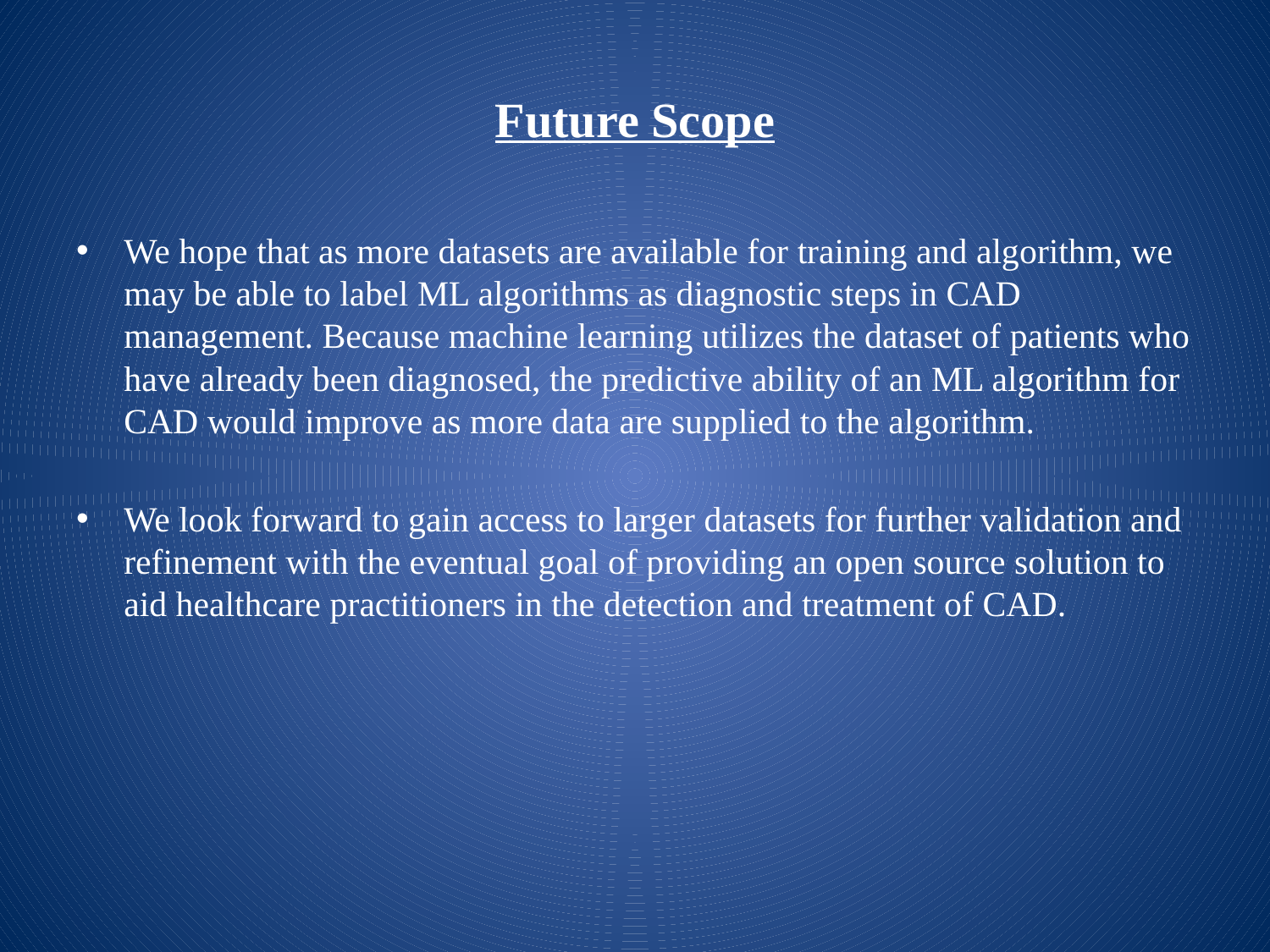

# Future Scope
We hope that as more datasets are available for training and algorithm, we may be able to label ML algorithms as diagnostic steps in CAD management. Because machine learning utilizes the dataset of patients who have already been diagnosed, the predictive ability of an ML algorithm for CAD would improve as more data are supplied to the algorithm.

We look forward to gain access to larger datasets for further validation and refinement with the eventual goal of providing an open source solution to aid healthcare practitioners in the detection and treatment of CAD.